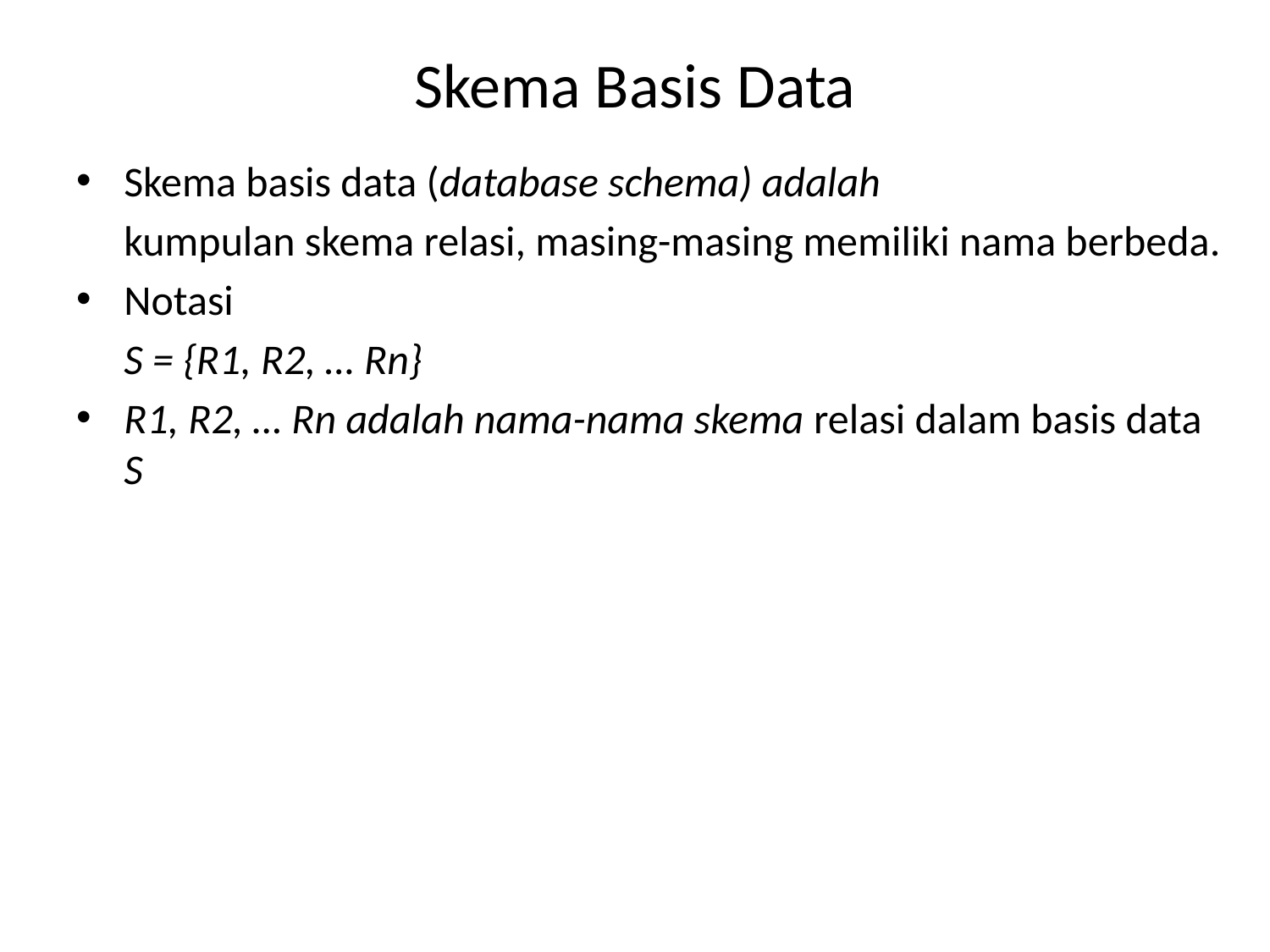

# Skema Basis Data
Skema basis data (database schema) adalah
	kumpulan skema relasi, masing-masing memiliki nama berbeda.
Notasi
	S = {R1, R2, … Rn}
R1, R2, … Rn adalah nama-nama skema relasi dalam basis data S